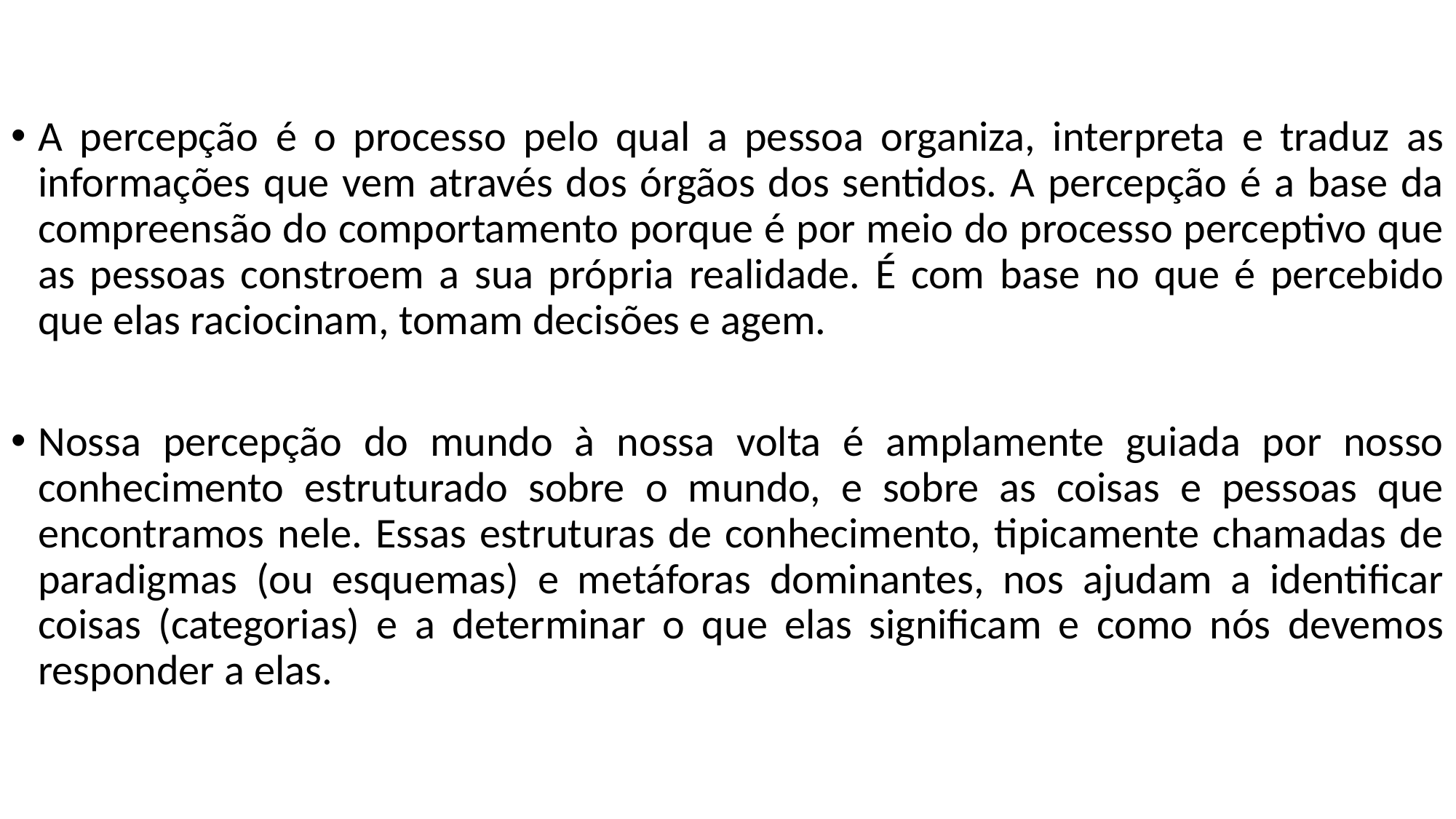

A percepção é o processo pelo qual a pessoa organiza, interpreta e traduz as informações que vem através dos órgãos dos sentidos. A percepção é a base da compreensão do comportamento porque é por meio do processo perceptivo que as pessoas constroem a sua própria realidade. É com base no que é percebido que elas raciocinam, tomam decisões e agem.

Nossa percepção do mundo à nossa volta é amplamente guiada por nosso conhecimento estruturado sobre o mundo, e sobre as coisas e pessoas que encontramos nele. Essas estruturas de conhecimento, tipicamente chamadas de paradigmas (ou esquemas) e metáforas dominantes, nos ajudam a identificar coisas (categorias) e a determinar o que elas significam e como nós devemos responder a elas.